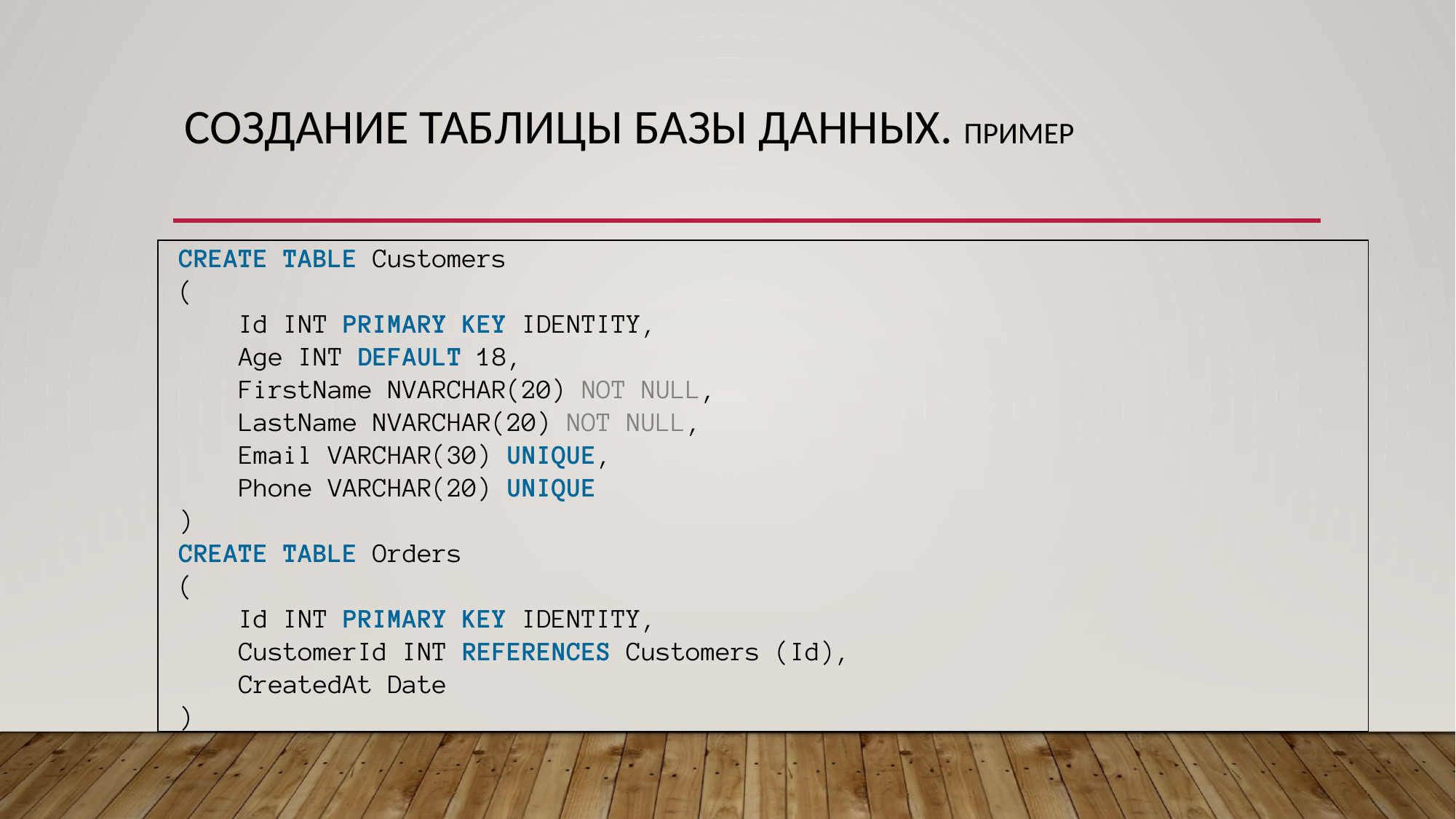

# Создание таблицы базы данных. пример
CREATE TABLE Customers
(
    Id INT PRIMARY KEY IDENTITY,
    Age INT DEFAULT 18,
    FirstName NVARCHAR(20) NOT NULL,
    LastName NVARCHAR(20) NOT NULL,
    Email VARCHAR(30) UNIQUE,
    Phone VARCHAR(20) UNIQUE
)
CREATE TABLE Orders
(
    Id INT PRIMARY KEY IDENTITY,
    CustomerId INT REFERENCES Customers (Id),
    CreatedAt Date
)